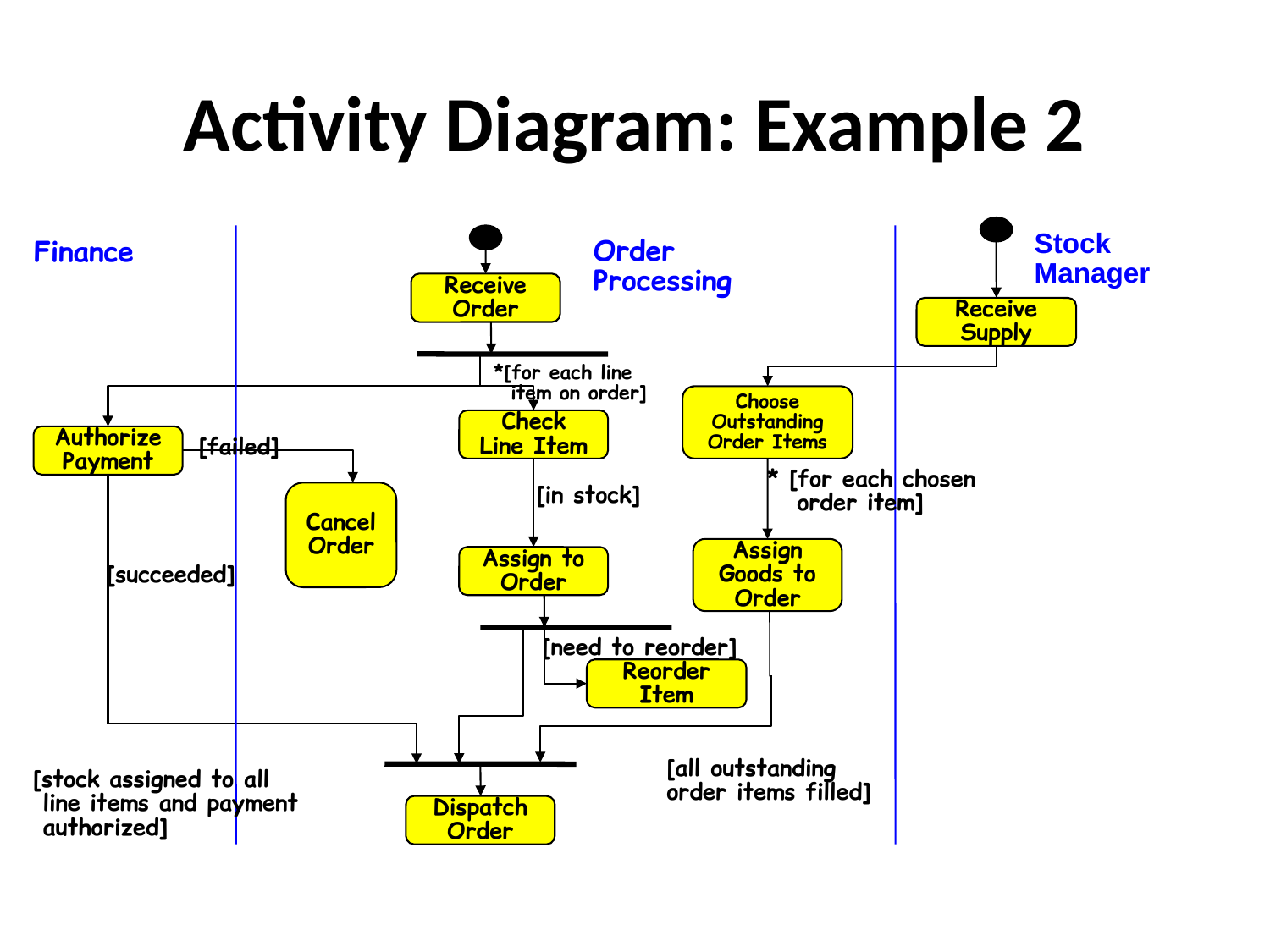

# Activity Diagram: Example 2

Stock
Manager

Order
Processing
Finance
Receive
Order
Receive
Supply

*[for each line
  item on order]
Choose
Outstanding
Order Items
Check
Line Item
Authorize
Payment
[failed]

* [for each chosen
   order item]

[in stock]
Cancel
Order
Assign
Goods to
Order
Assign to
Order
[succeeded]

[need to reorder]
Reorder
Item

[all outstanding
order items filled]
[stock assigned to all
 line items and payment
 authorized]

Dispatch
Order